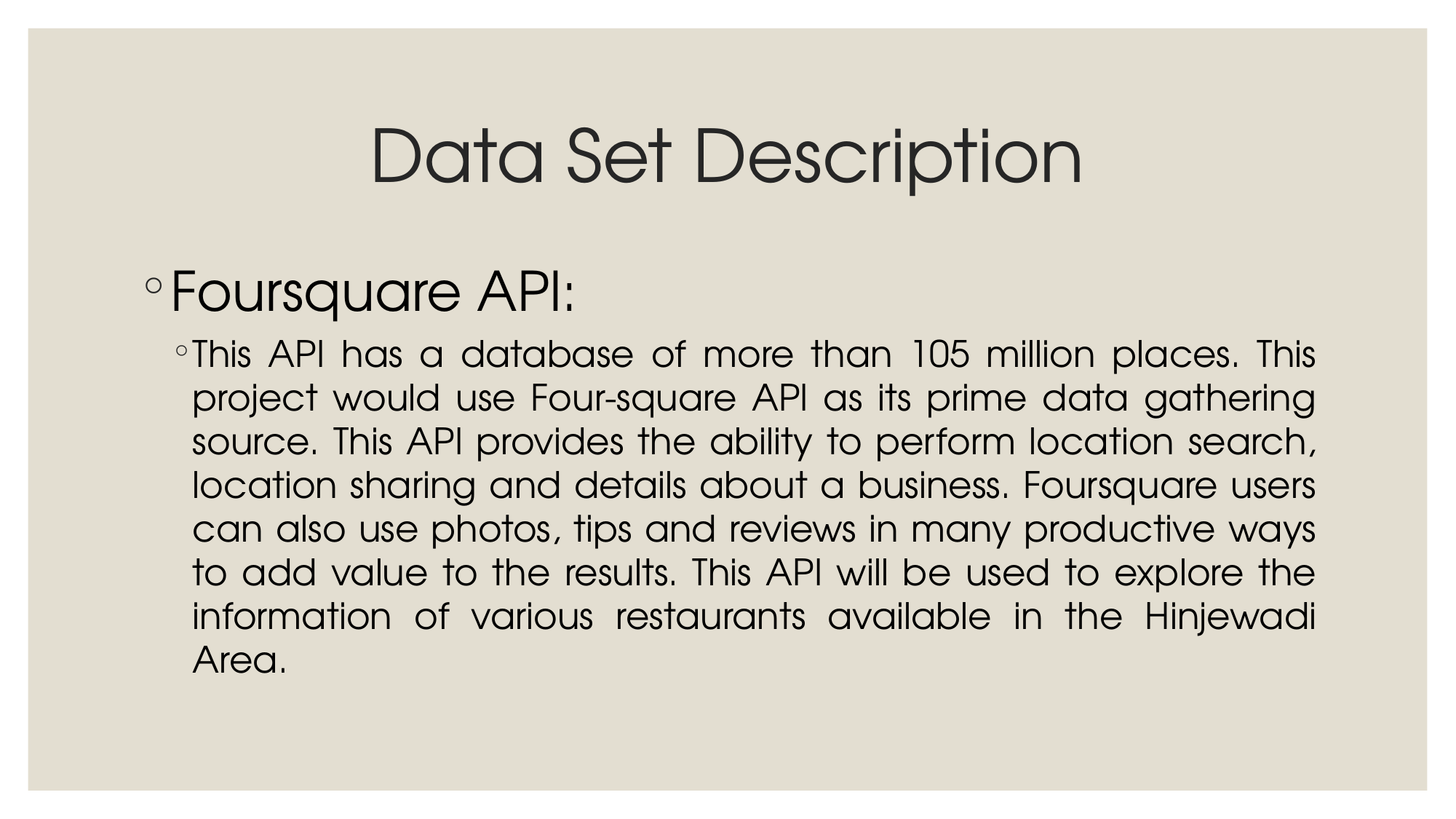

# Data Set Description
Foursquare API:
This API has a database of more than 105 million places. This project would use Four-square API as its prime data gathering source. This API provides the ability to perform location search, location sharing and details about a business. Foursquare users can also use photos, tips and reviews in many productive ways to add value to the results. This API will be used to explore the information of various restaurants available in the Hinjewadi Area.